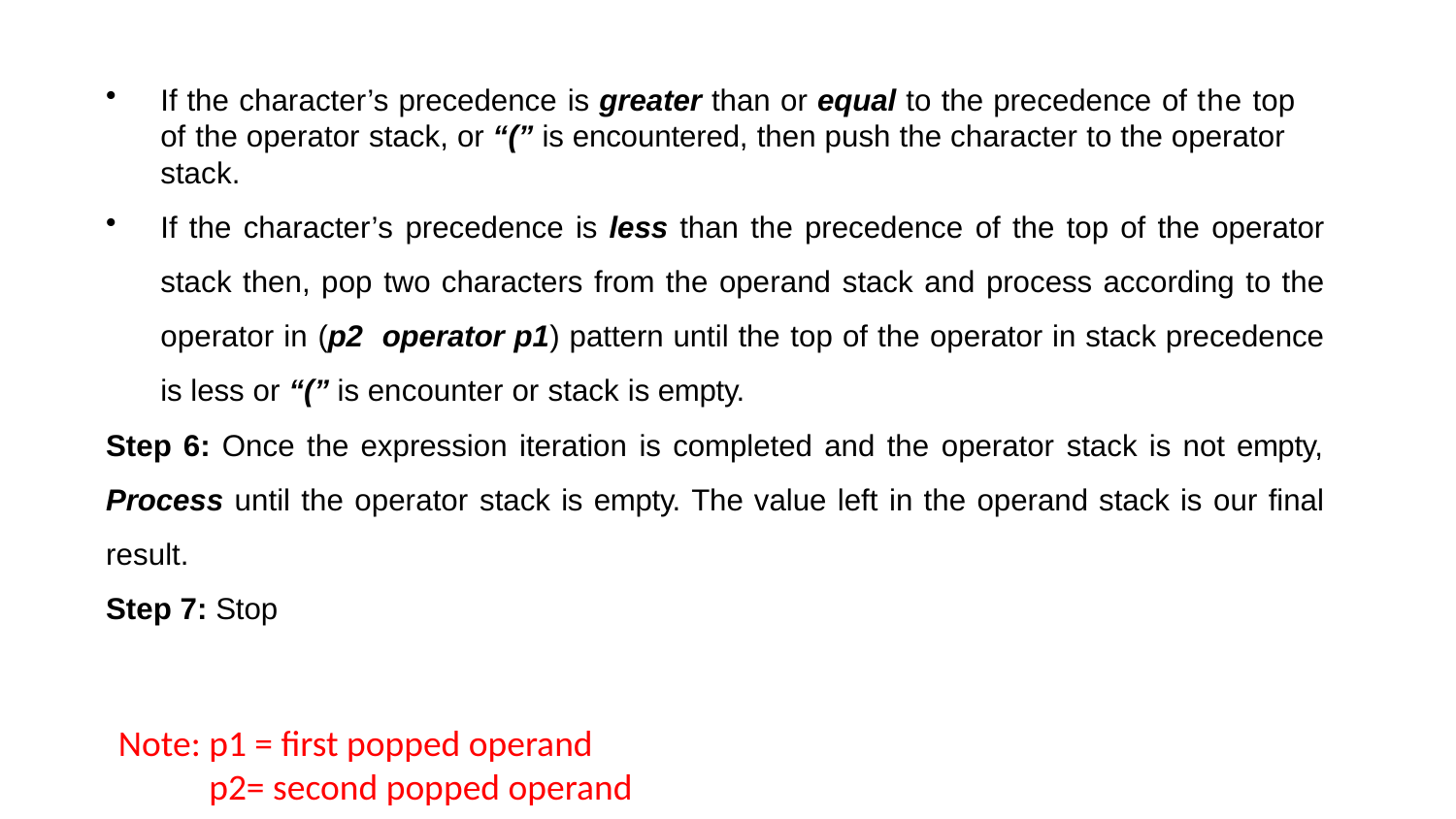

If the character’s precedence is greater than or equal to the precedence of the top of the operator stack, or “(” is encountered, then push the character to the operator stack.
If the character’s precedence is less than the precedence of the top of the operator stack then, pop two characters from the operand stack and process according to the operator in (p2  operator p1) pattern until the top of the operator in stack precedence is less or “(” is encounter or stack is empty.
Step 6: Once the expression iteration is completed and the operator stack is not empty,
Process until the operator stack is empty. The value left in the operand stack is our final result.
Step 7: Stop
Note: p1 = first popped operand
           p2= second popped operand